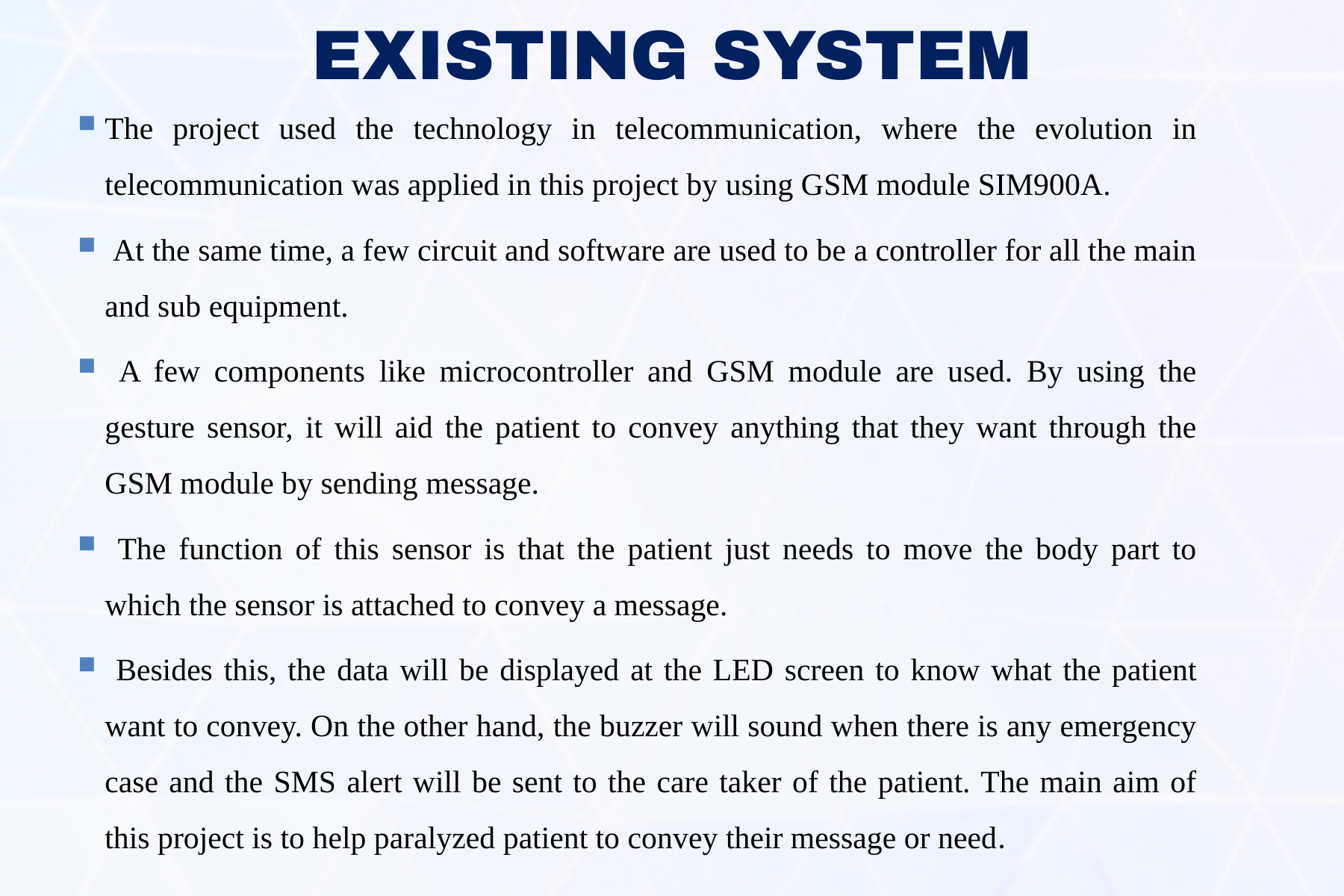

# EXISTING SYSTEM
The project used the technology in telecommunication, where the evolution in telecommunication was applied in this project by using GSM module SIM900A.
 At the same time, a few circuit and software are used to be a controller for all the main and sub equipment.
 A few components like microcontroller and GSM module are used. By using the gesture sensor, it will aid the patient to convey anything that they want through the GSM module by sending message.
 The function of this sensor is that the patient just needs to move the body part to which the sensor is attached to convey a message.
 Besides this, the data will be displayed at the LED screen to know what the patient want to convey. On the other hand, the buzzer will sound when there is any emergency case and the SMS alert will be sent to the care taker of the patient. The main aim of this project is to help paralyzed patient to convey their message or need.